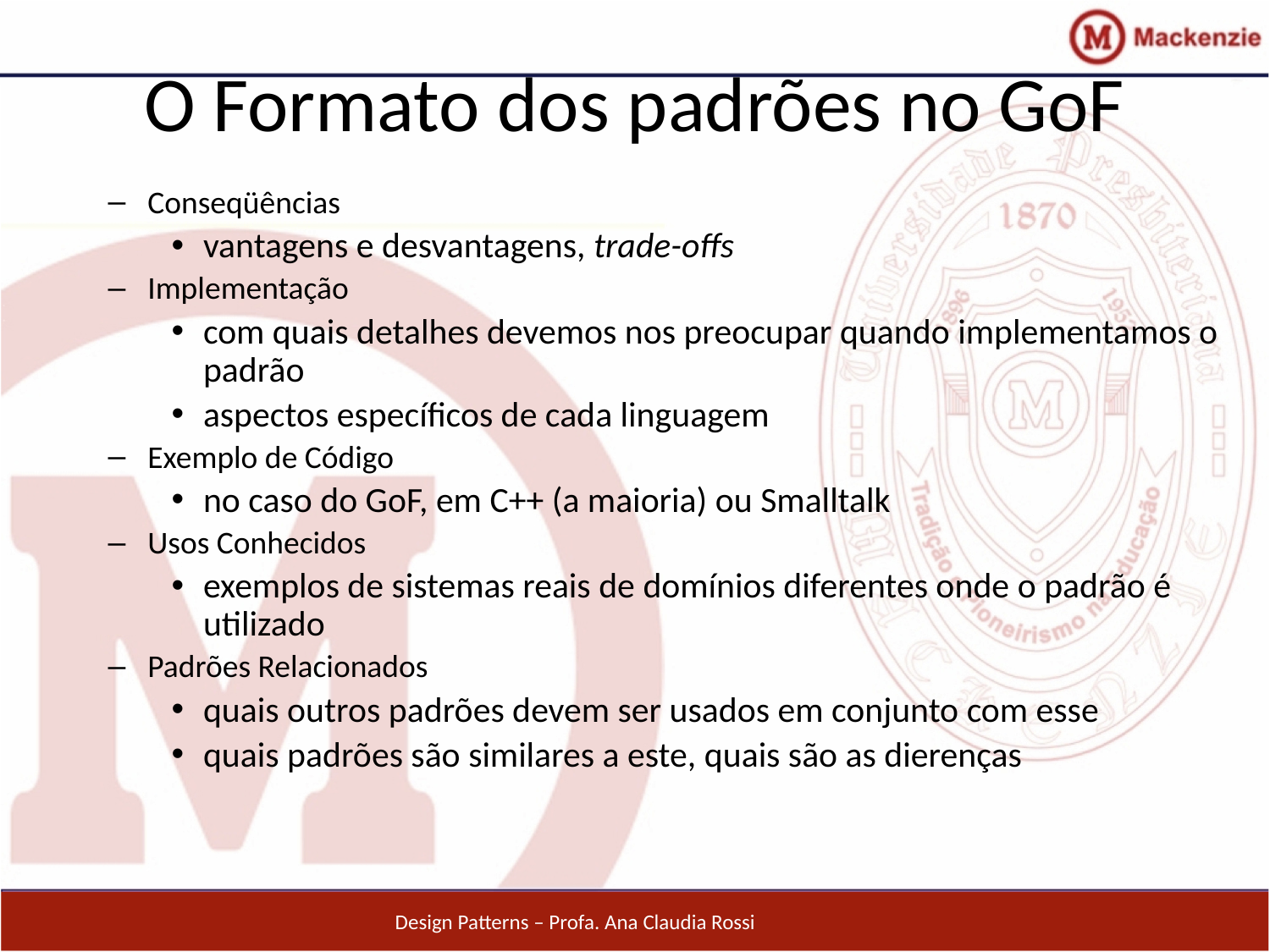

# O Formato dos padrões no GoF
Conseqüências
vantagens e desvantagens, trade-offs
Implementação
com quais detalhes devemos nos preocupar quando implementamos o padrão
aspectos específicos de cada linguagem
Exemplo de Código
no caso do GoF, em C++ (a maioria) ou Smalltalk
Usos Conhecidos
exemplos de sistemas reais de domínios diferentes onde o padrão é utilizado
Padrões Relacionados
quais outros padrões devem ser usados em conjunto com esse
quais padrões são similares a este, quais são as dierenças
Design Patterns – Profa. Ana Claudia Rossi